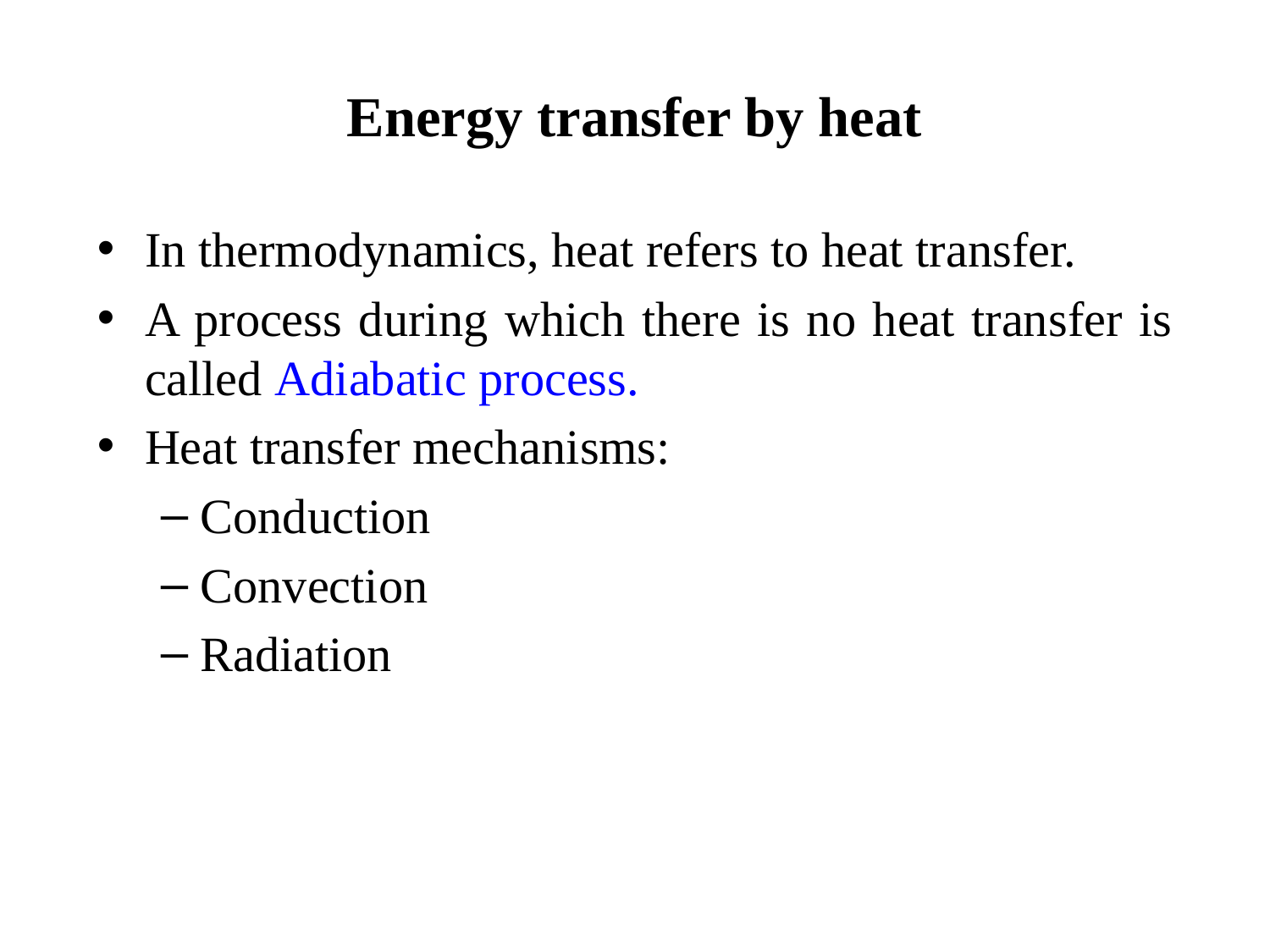

Energy transfer by heat
In thermodynamics, heat refers to heat transfer.
A process during which there is no heat transfer is called Adiabatic process.
Heat transfer mechanisms:
Conduction
Convection
Radiation